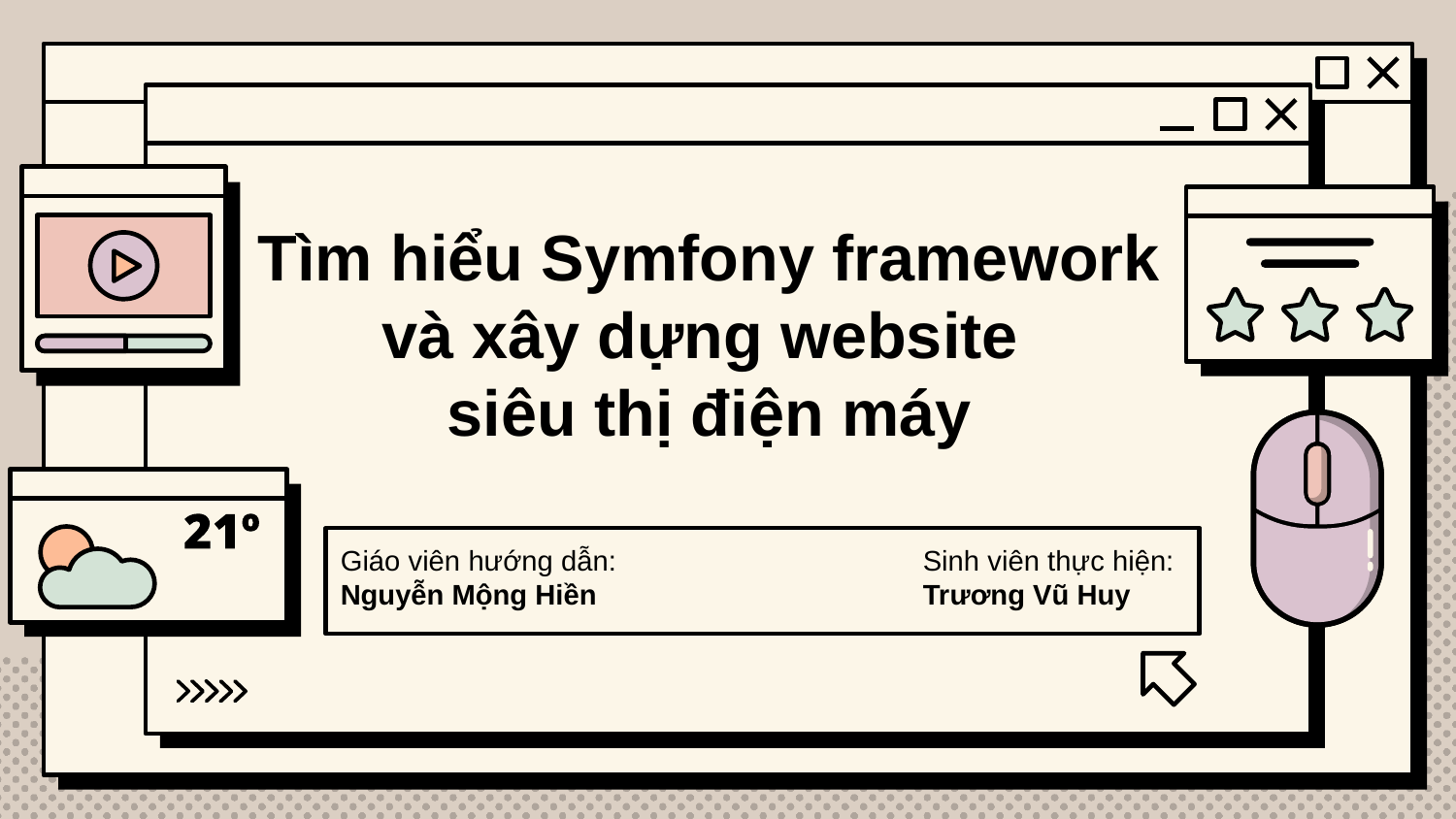

# Tìm hiểu Symfony framework và xây dựng website siêu thị điện máy

Giáo viên hướng dẫn:			Sinh viên thực hiện:
Nguyễn Mộng Hiền			Trương Vũ Huy